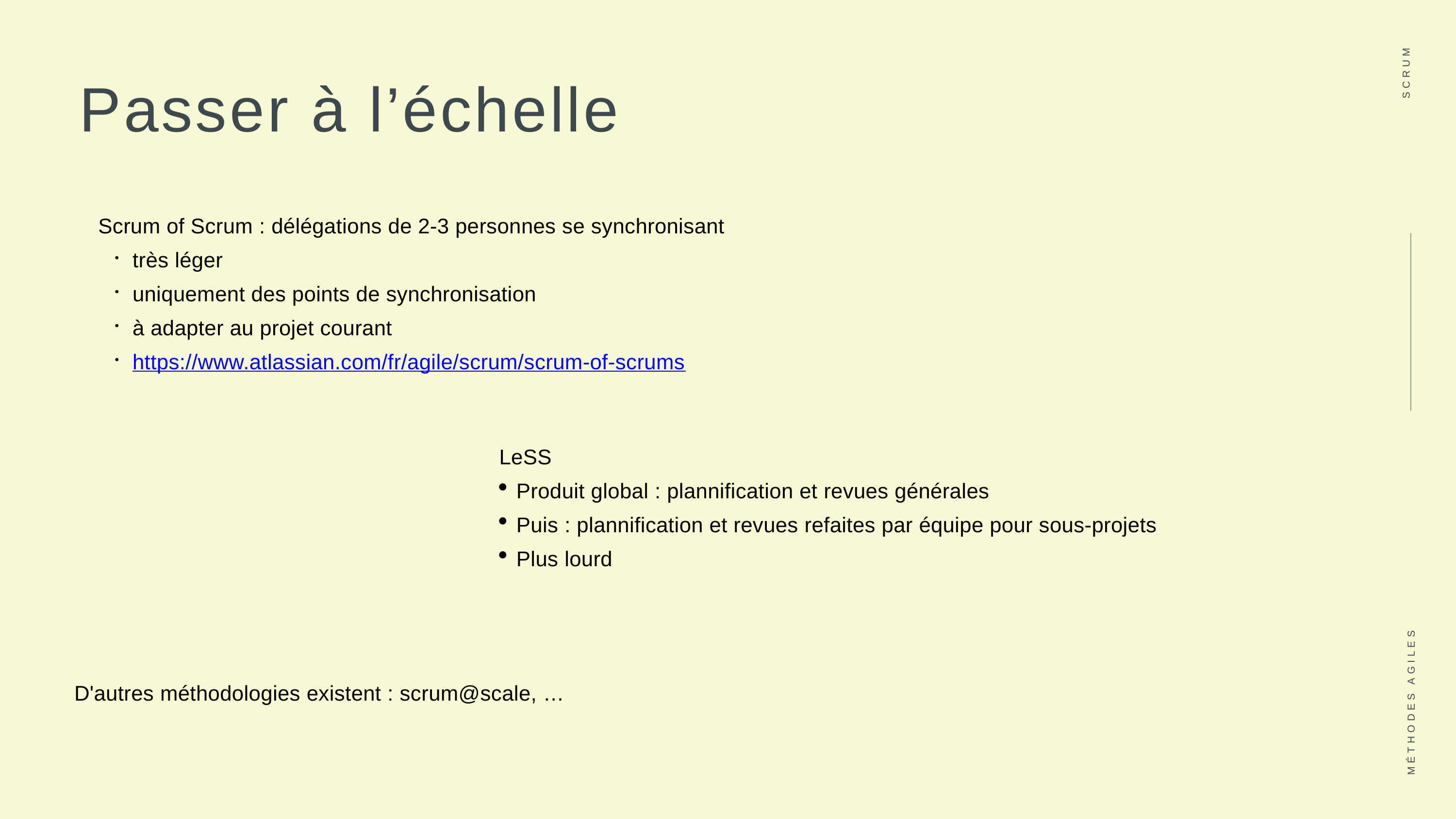

Passer à l’échelle
SCRUM
Scrum of Scrum : délégations de 2-3 personnes se synchronisant
très léger
uniquement des points de synchronisation
à adapter au projet courant
https://www.atlassian.com/fr/agile/scrum/scrum-of-scrums

LeSS
Produit global : plannification et revues générales
Puis : plannification et revues refaites par équipe pour sous-projets
Plus lourd

MÉTHODES AGILES
D'autres méthodologies existent : scrum@scale, …